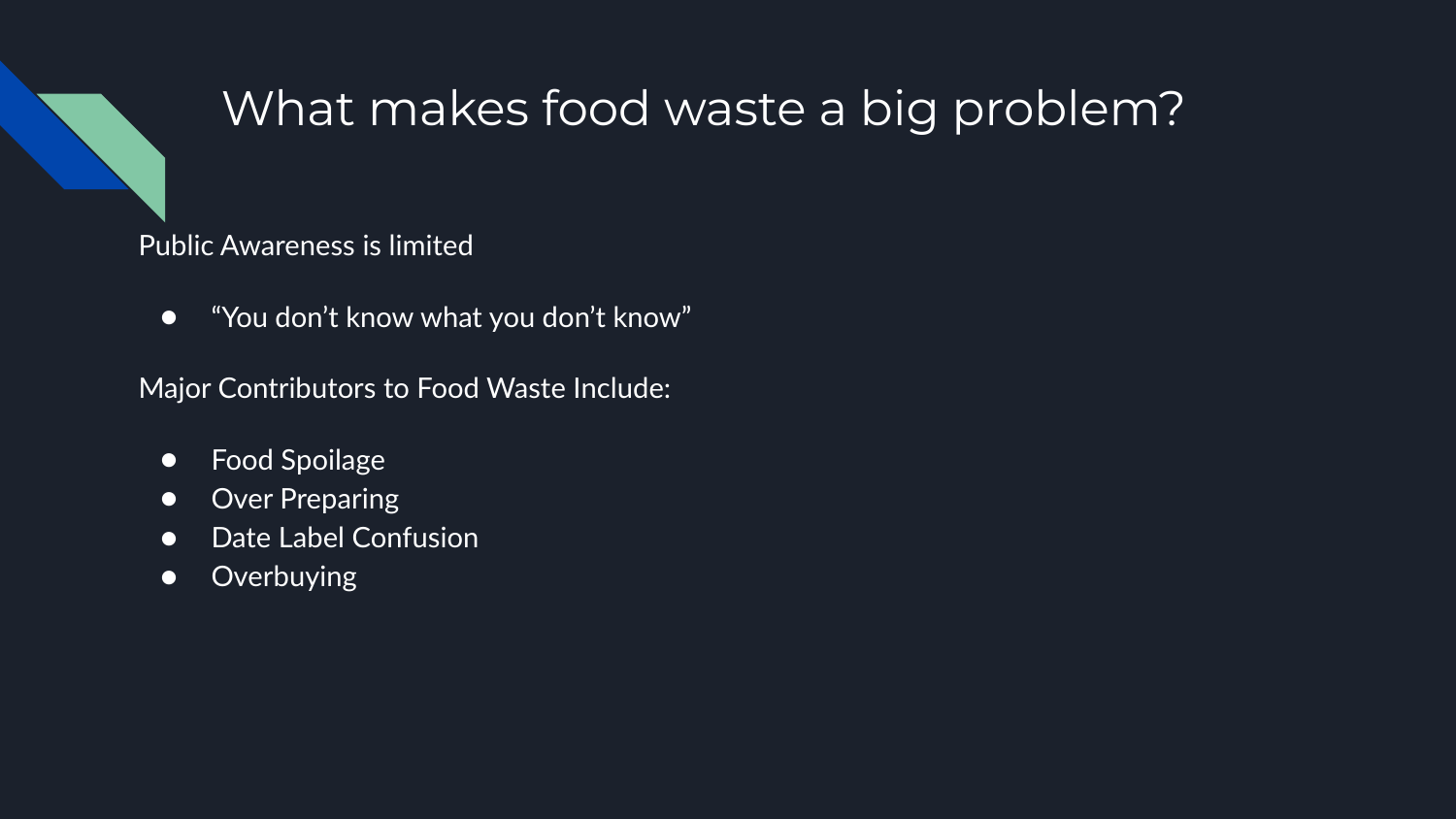

# What makes food waste a big problem?
Public Awareness is limited
“You don’t know what you don’t know”
Major Contributors to Food Waste Include:
Food Spoilage
Over Preparing
Date Label Confusion
Overbuying